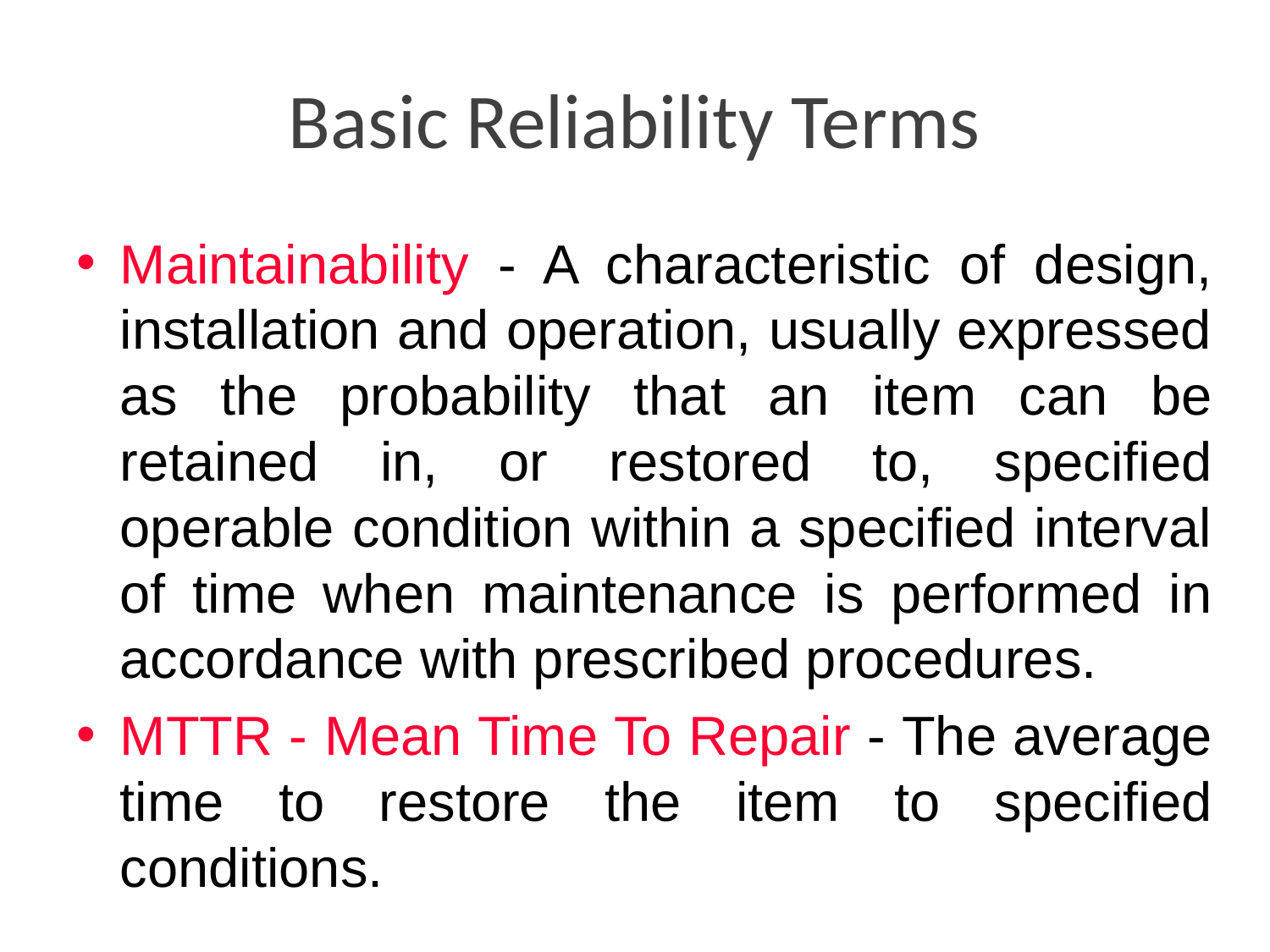

# Basic Reliability Terms
Maintainability - A characteristic of design, installation and operation, usually expressed as the probability that an item can be retained in, or restored to, specified operable condition within a specified interval of time when maintenance is performed in accordance with prescribed procedures.
MTTR - Mean Time To Repair - The average time to restore the item to specified conditions.